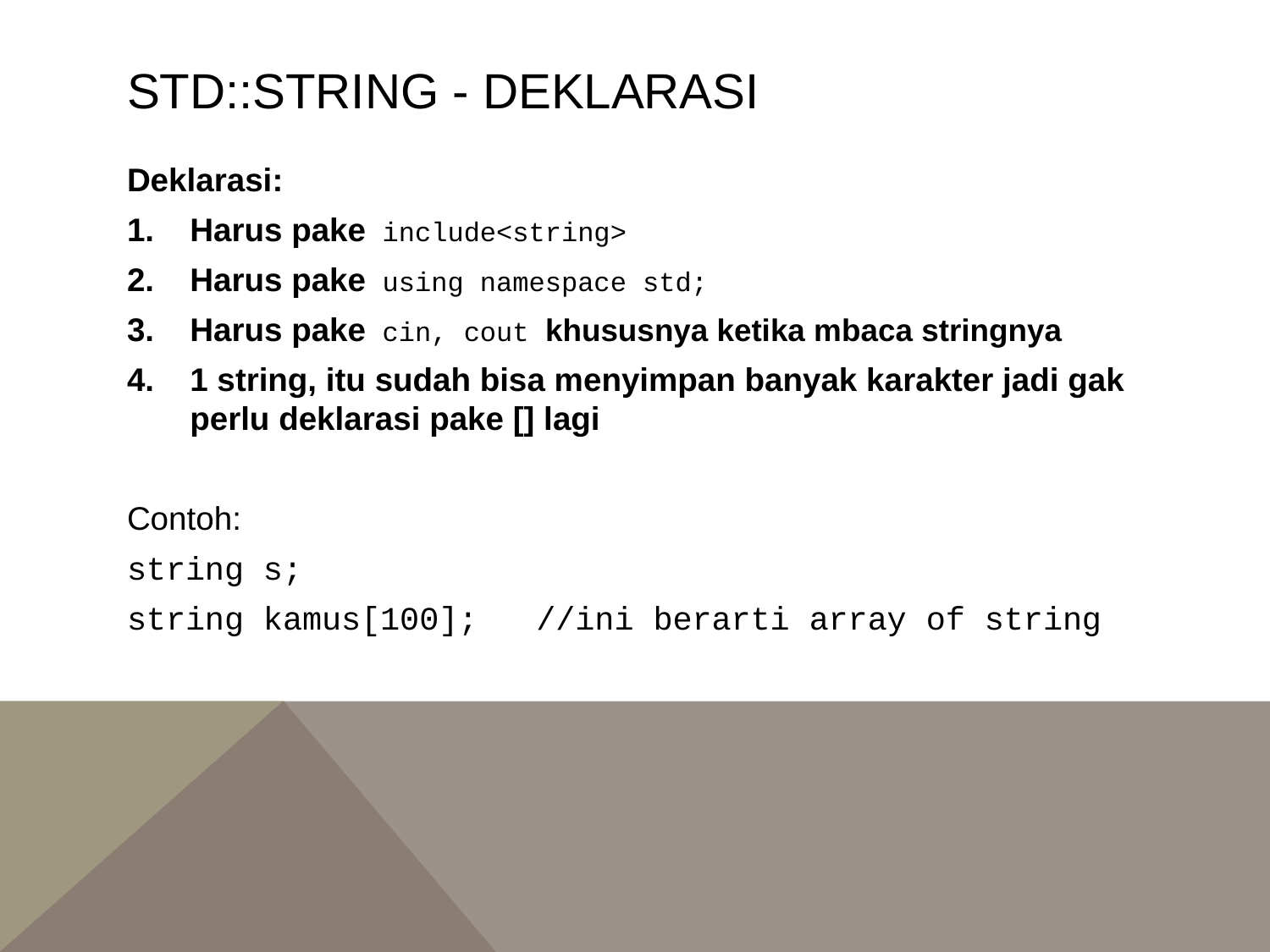

# Std::string - deklarasi
Deklarasi:
Harus pake include<string>
Harus pake using namespace std;
Harus pake cin, cout khususnya ketika mbaca stringnya
1 string, itu sudah bisa menyimpan banyak karakter jadi gak perlu deklarasi pake [] lagi

Contoh:
string s;
string kamus[100];   //ini berarti array of string